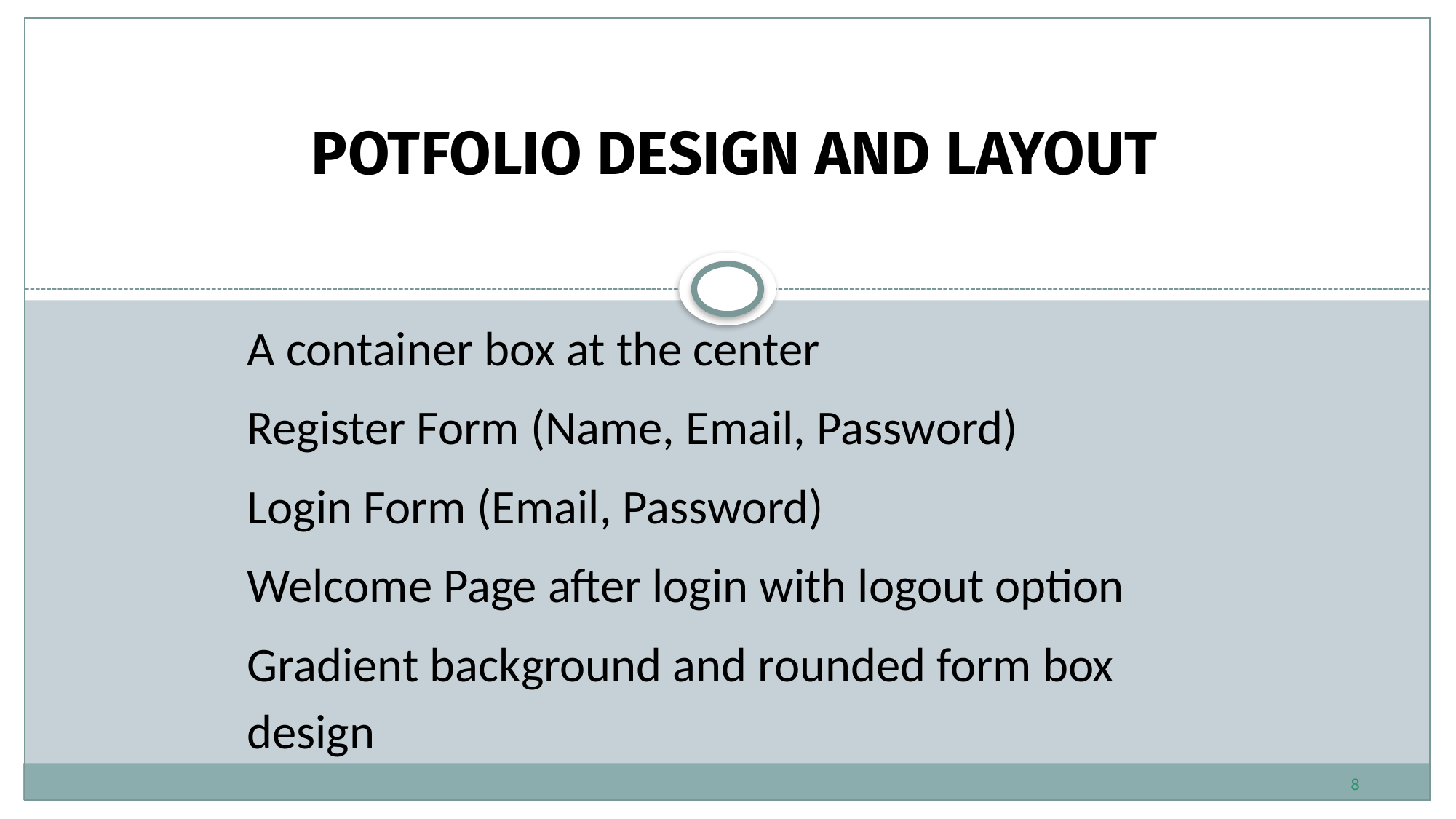

POTFOLIO DESIGN AND LAYOUT
A container box at the center
Register Form (Name, Email, Password)
Login Form (Email, Password)
Welcome Page after login with logout option
Gradient background and rounded form box design

8